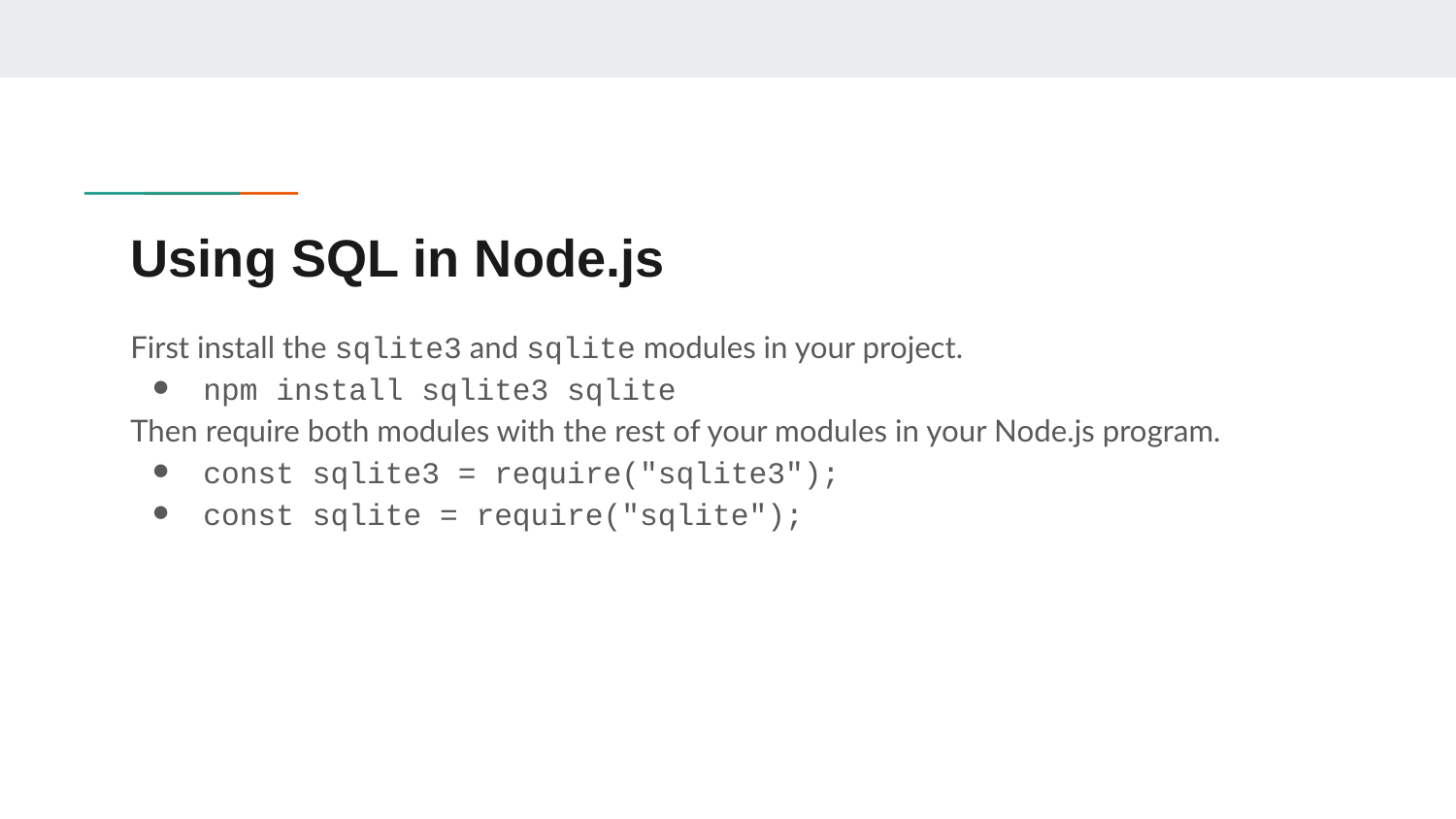

# Using SQL in Node.js
First install the sqlite3 and sqlite modules in your project.
npm install sqlite3 sqlite
Then require both modules with the rest of your modules in your Node.js program.
const sqlite3 = require("sqlite3");
const sqlite = require("sqlite");